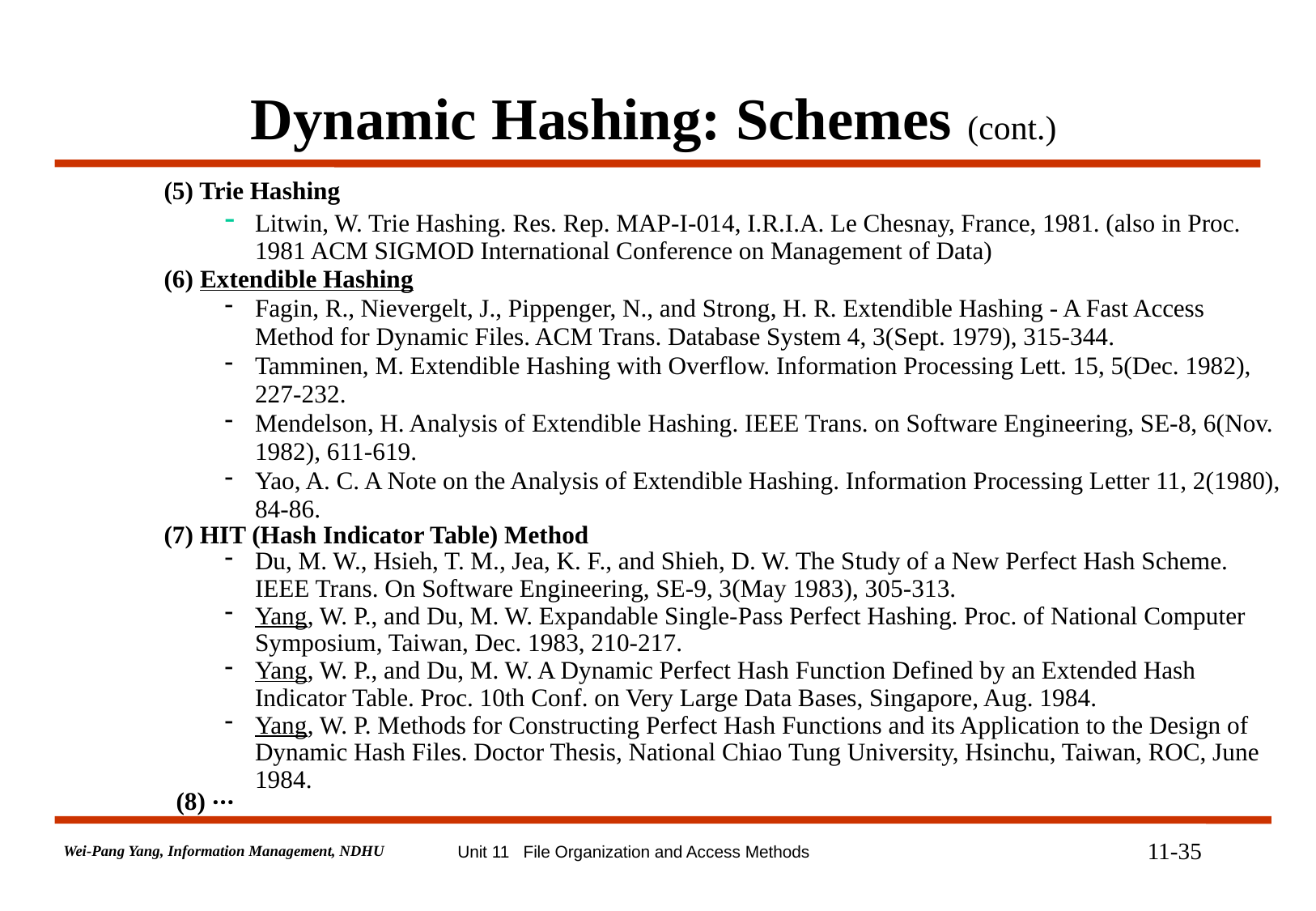

# Dynamic Hashing: Schemes (cont.)
(5) Trie Hashing
Litwin, W. Trie Hashing. Res. Rep. MAP-I-014, I.R.I.A. Le Chesnay, France, 1981. (also in Proc. 1981 ACM SIGMOD International Conference on Management of Data)
(6) Extendible Hashing
Fagin, R., Nievergelt, J., Pippenger, N., and Strong, H. R. Extendible Hashing - A Fast Access Method for Dynamic Files. ACM Trans. Database System 4, 3(Sept. 1979), 315-344.
Tamminen, M. Extendible Hashing with Overflow. Information Processing Lett. 15, 5(Dec. 1982), 227-232.
Mendelson, H. Analysis of Extendible Hashing. IEEE Trans. on Software Engineering, SE-8, 6(Nov. 1982), 611-619.
Yao, A. C. A Note on the Analysis of Extendible Hashing. Information Processing Letter 11, 2(1980), 84-86.
(7) HIT (Hash Indicator Table) Method
Du, M. W., Hsieh, T. M., Jea, K. F., and Shieh, D. W. The Study of a New Perfect Hash Scheme. IEEE Trans. On Software Engineering, SE-9, 3(May 1983), 305-313.
Yang, W. P., and Du, M. W. Expandable Single-Pass Perfect Hashing. Proc. of National Computer Symposium, Taiwan, Dec. 1983, 210-217.
Yang, W. P., and Du, M. W. A Dynamic Perfect Hash Function Defined by an Extended Hash Indicator Table. Proc. 10th Conf. on Very Large Data Bases, Singapore, Aug. 1984.
Yang, W. P. Methods for Constructing Perfect Hash Functions and its Application to the Design of Dynamic Hash Files. Doctor Thesis, National Chiao Tung University, Hsinchu, Taiwan, ROC, June 1984.
          (8) ‧‧‧